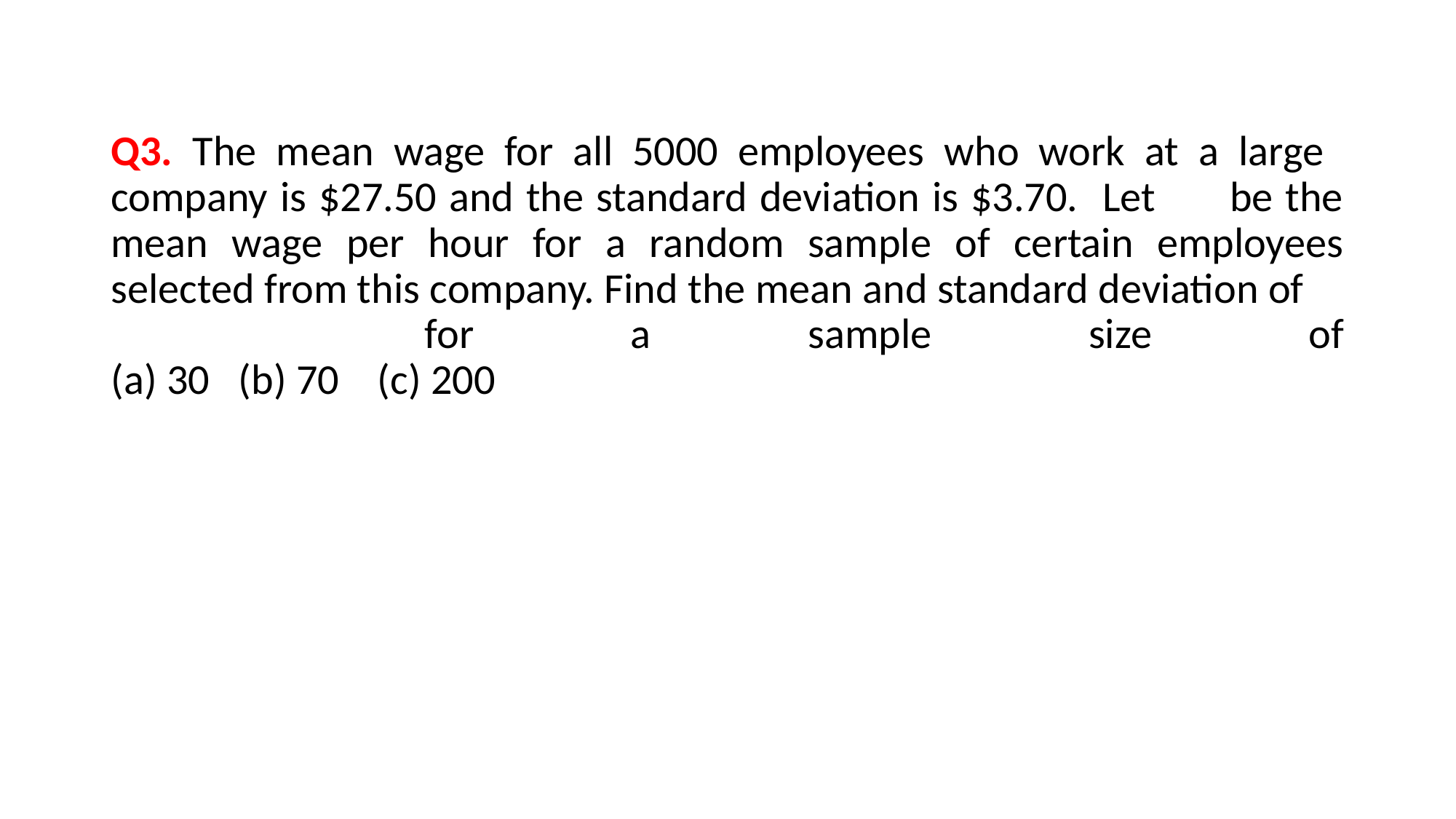

Q3. The mean wage for all 5000 employees who work at a large  company is $27.50 and the standard deviation is $3.70.  Let      be the mean wage per hour for a random sample of certain employees selected from this company. Find the mean and standard deviation of       for a sample size of
(a) 30   (b) 70    (c) 200